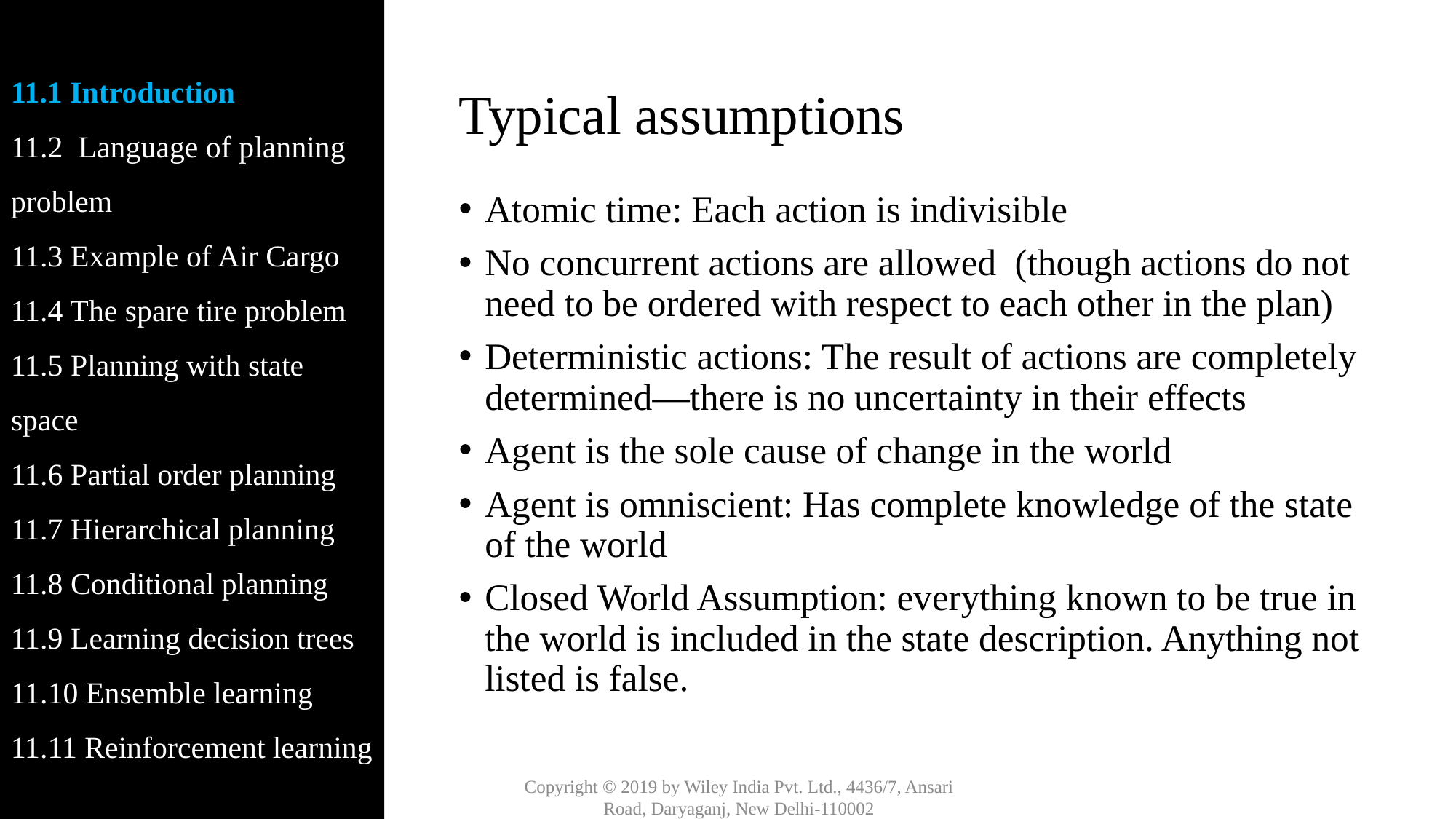

11.1 Introduction
11.2  Language of planning problem
11.3 Example of Air Cargo
11.4 The spare tire problem
11.5 Planning with state space
11.6 Partial order planning
11.7 Hierarchical planning
11.8 Conditional planning
11.9 Learning decision trees
11.10 Ensemble learning
11.11 Reinforcement learning
# Typical assumptions
Atomic time: Each action is indivisible
No concurrent actions are allowed  (though actions do not need to be ordered with respect to each other in the plan)
Deterministic actions: The result of actions are completely determined—there is no uncertainty in their effects
Agent is the sole cause of change in the world
Agent is omniscient: Has complete knowledge of the state of the world
Closed World Assumption: everything known to be true in the world is included in the state description. Anything not listed is false.
Copyright © 2019 by Wiley India Pvt. Ltd., 4436/7, Ansari Road, Daryaganj, New Delhi-110002